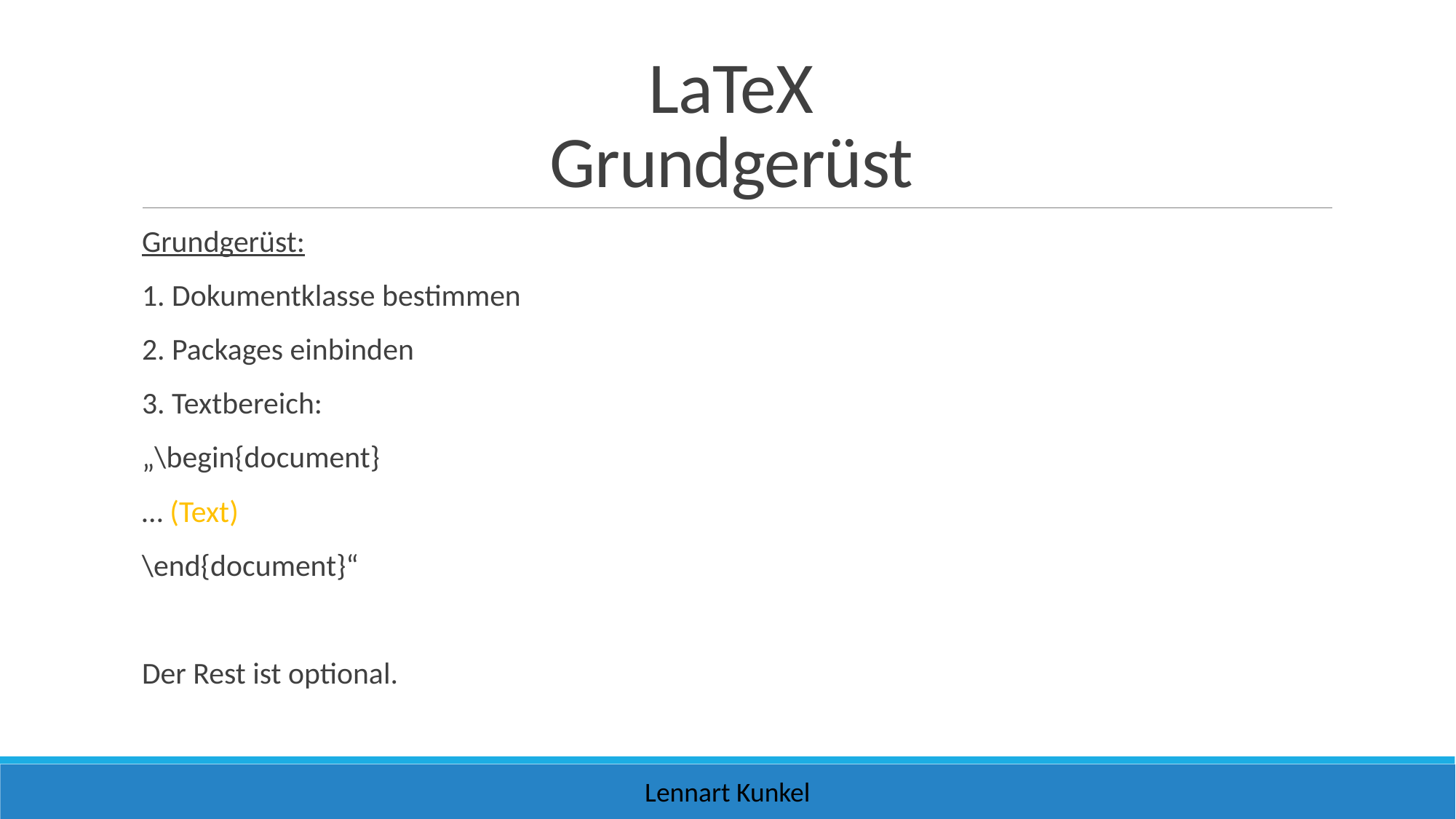

# LaTeX Grundgerüst
Grundgerüst:
1. Dokumentklasse bestimmen
2. Packages einbinden
3. Textbereich:
„\begin{document}
… (Text)
\end{document}“

Der Rest ist optional.
Lennart Kunkel